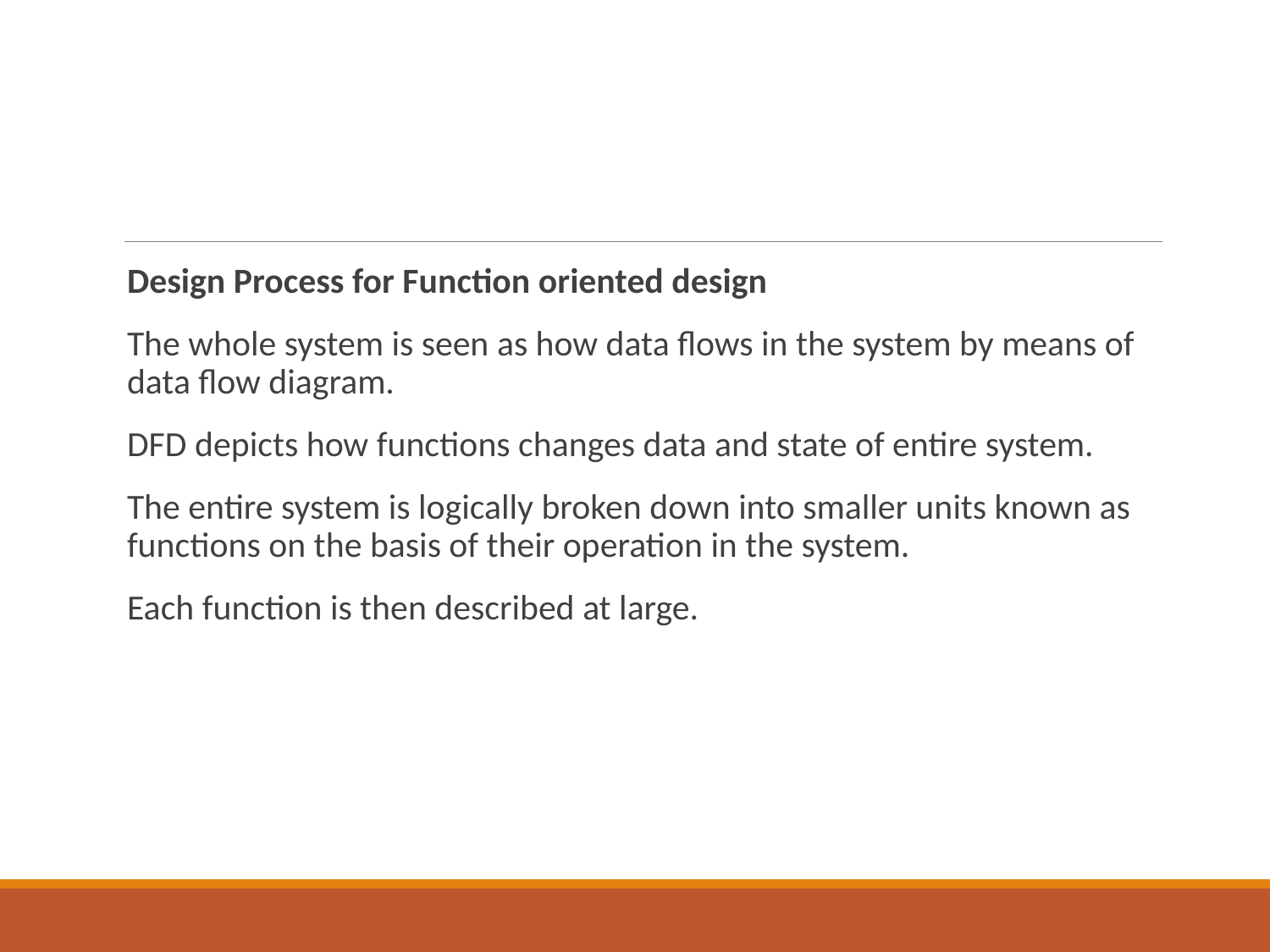

Design Process for Function oriented design
The whole system is seen as how data flows in the system by means of data flow diagram.
DFD depicts how functions changes data and state of entire system.
The entire system is logically broken down into smaller units known as functions on the basis of their operation in the system.
Each function is then described at large.